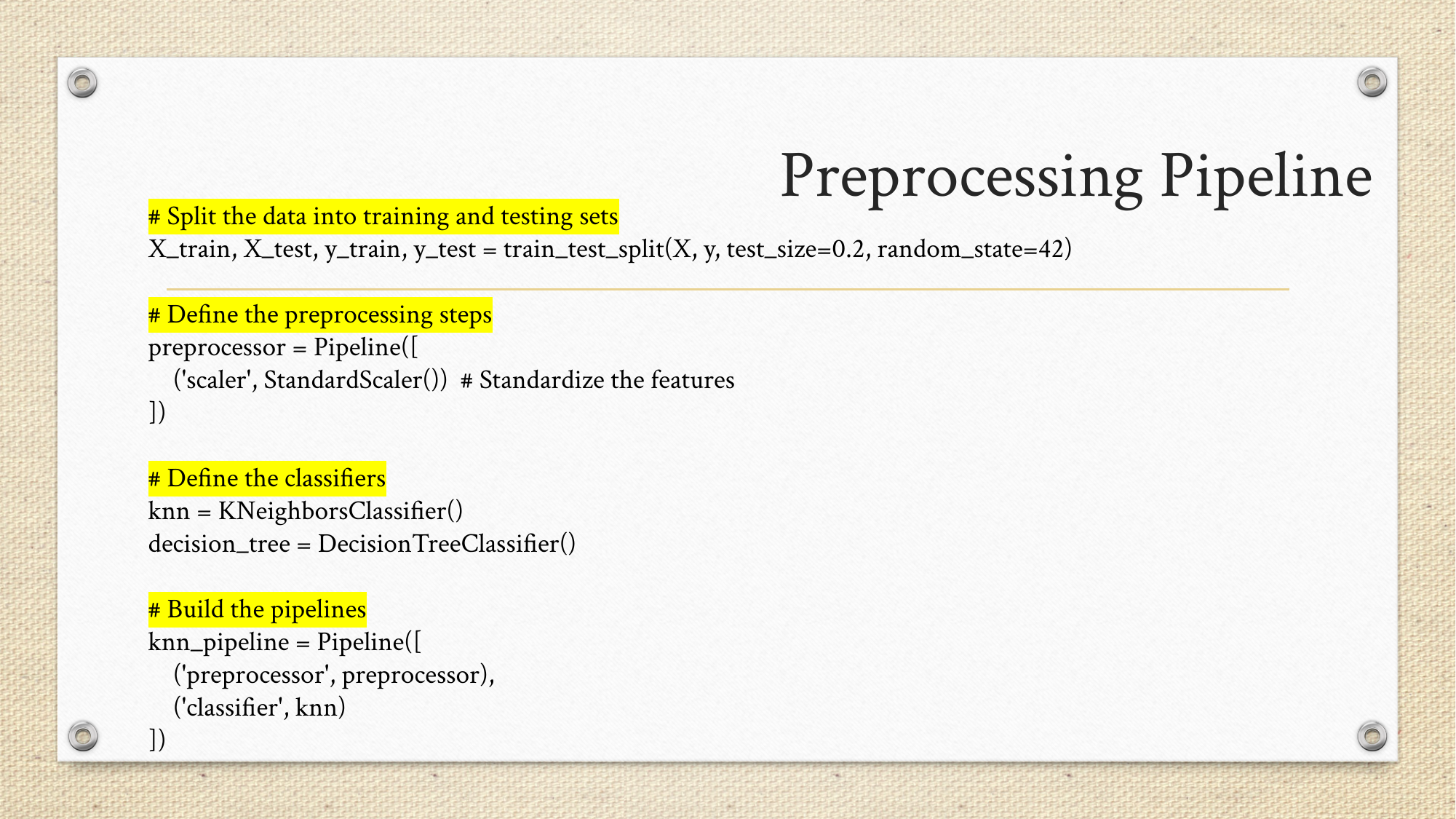

# Preprocessing Pipeline
# Split the data into training and testing sets
X_train, X_test, y_train, y_test = train_test_split(X, y, test_size=0.2, random_state=42)
# Define the preprocessing steps
preprocessor = Pipeline([
    ('scaler', StandardScaler())  # Standardize the features
])
# Define the classifiers
knn = KNeighborsClassifier()
decision_tree = DecisionTreeClassifier()
# Build the pipelines
knn_pipeline = Pipeline([
    ('preprocessor', preprocessor),
    ('classifier', knn)
])